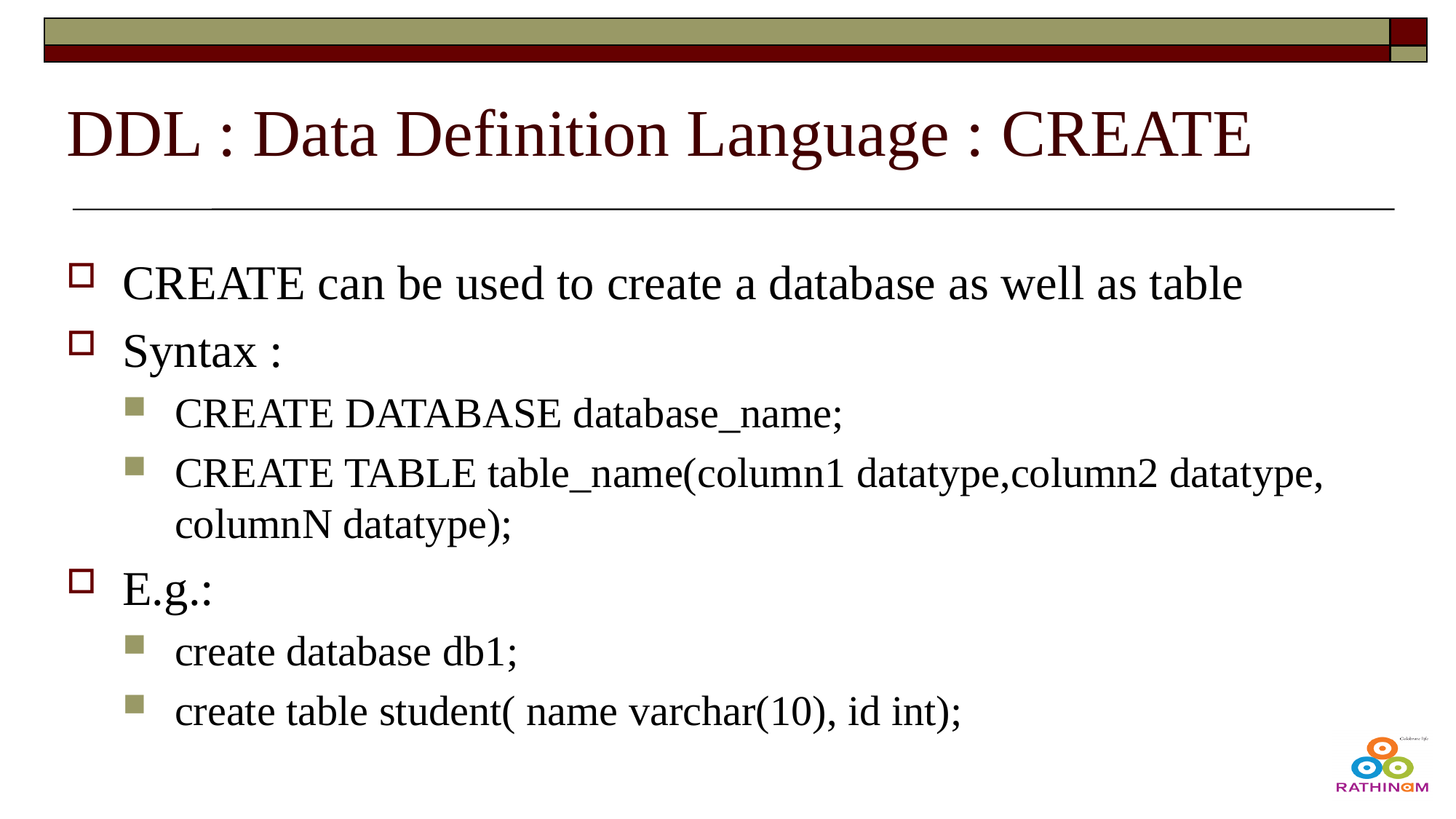

# DDL : Data Definition Language : CREATE
CREATE can be used to create a database as well as table
Syntax :
CREATE DATABASE database_name;
CREATE TABLE table_name(column1 datatype,column2 datatype, columnN datatype);
E.g.:
create database db1;
create table student( name varchar(10), id int);